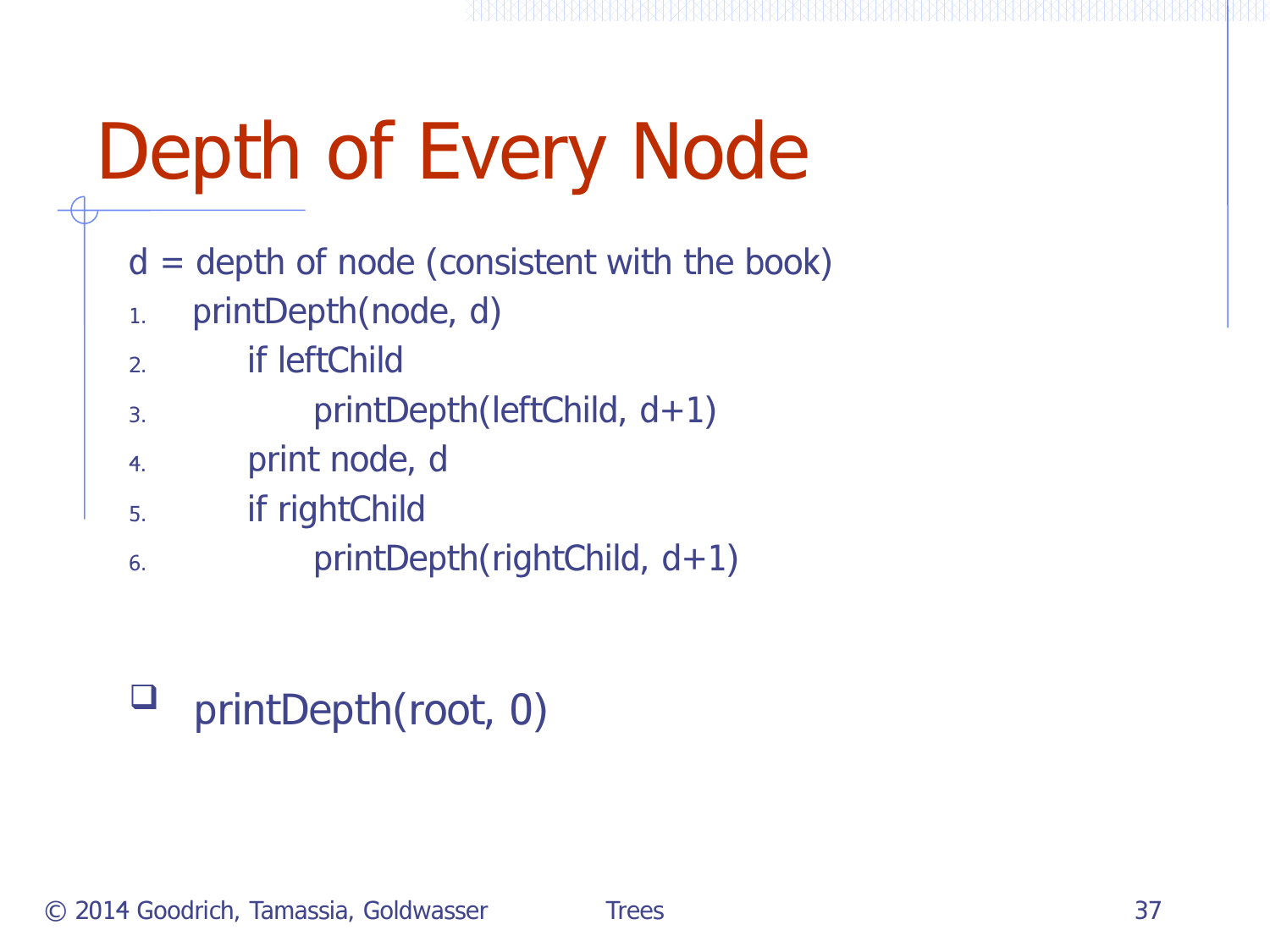

# Depth of Every Node
d = depth of node (consistent with the book)
printDepth(node, d)
     if leftChild
           printDepth(leftChild, d+1)
     print node, d
     if rightChild
           printDepth(rightChild, d+1)

 printDepth(root, 0)
© 2014 Goodrich, Tamassia, Goldwasser
Trees
37